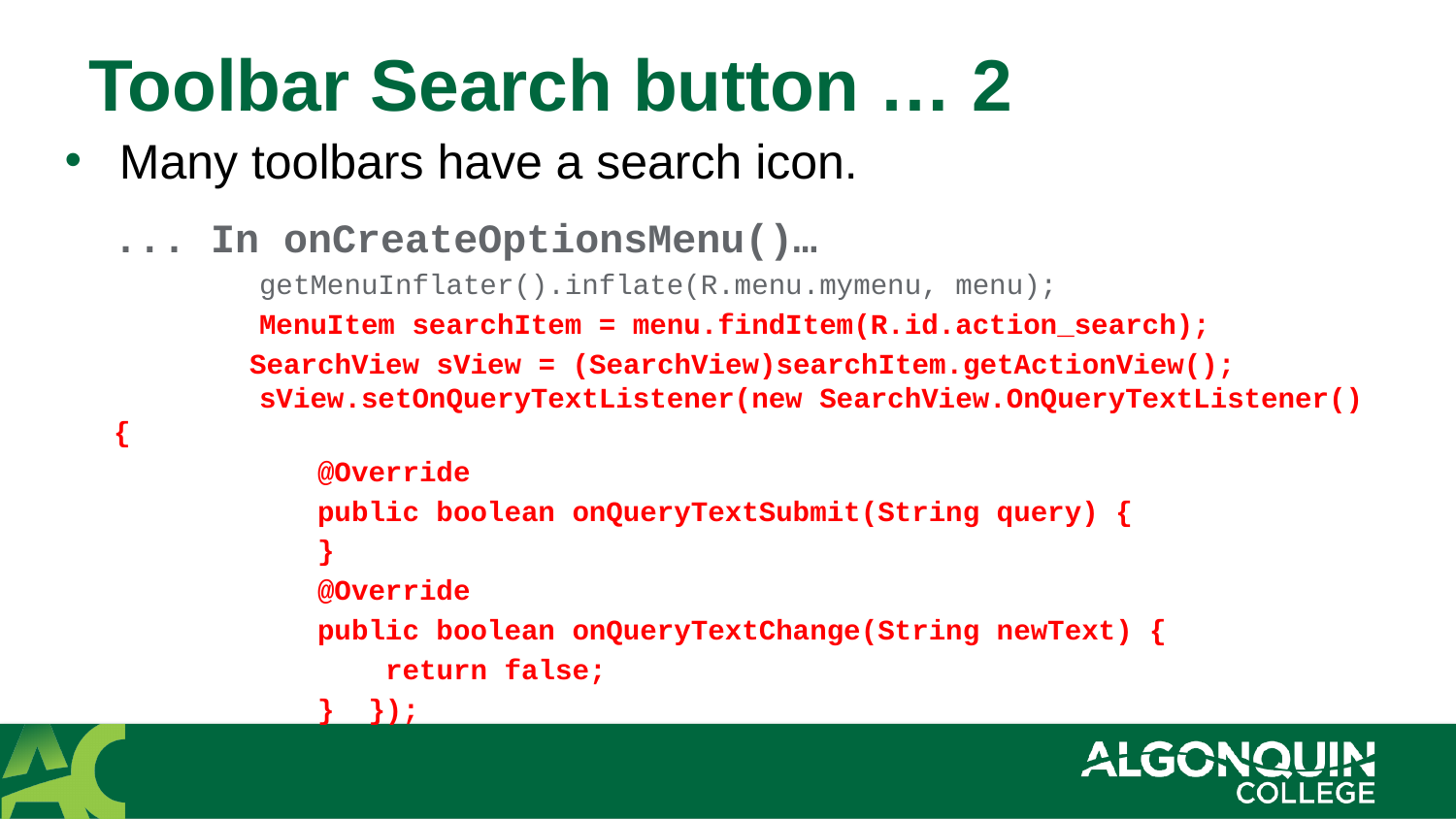

# Toolbar Search button … 2
Many toolbars have a search icon.
... In onCreateOptionsMenu()…
	getMenuInflater().inflate(R.menu.mymenu, menu);
	MenuItem searchItem = menu.findItem(R.id.action_search);
        SearchView sView = (SearchView)searchItem.getActionView();        	sView.setOnQueryTextListener(new SearchView.OnQueryTextListener() {
            @Override
            public boolean onQueryTextSubmit(String query) {
            }
            @Override
            public boolean onQueryTextChange(String newText) {
                return false;
            }  });